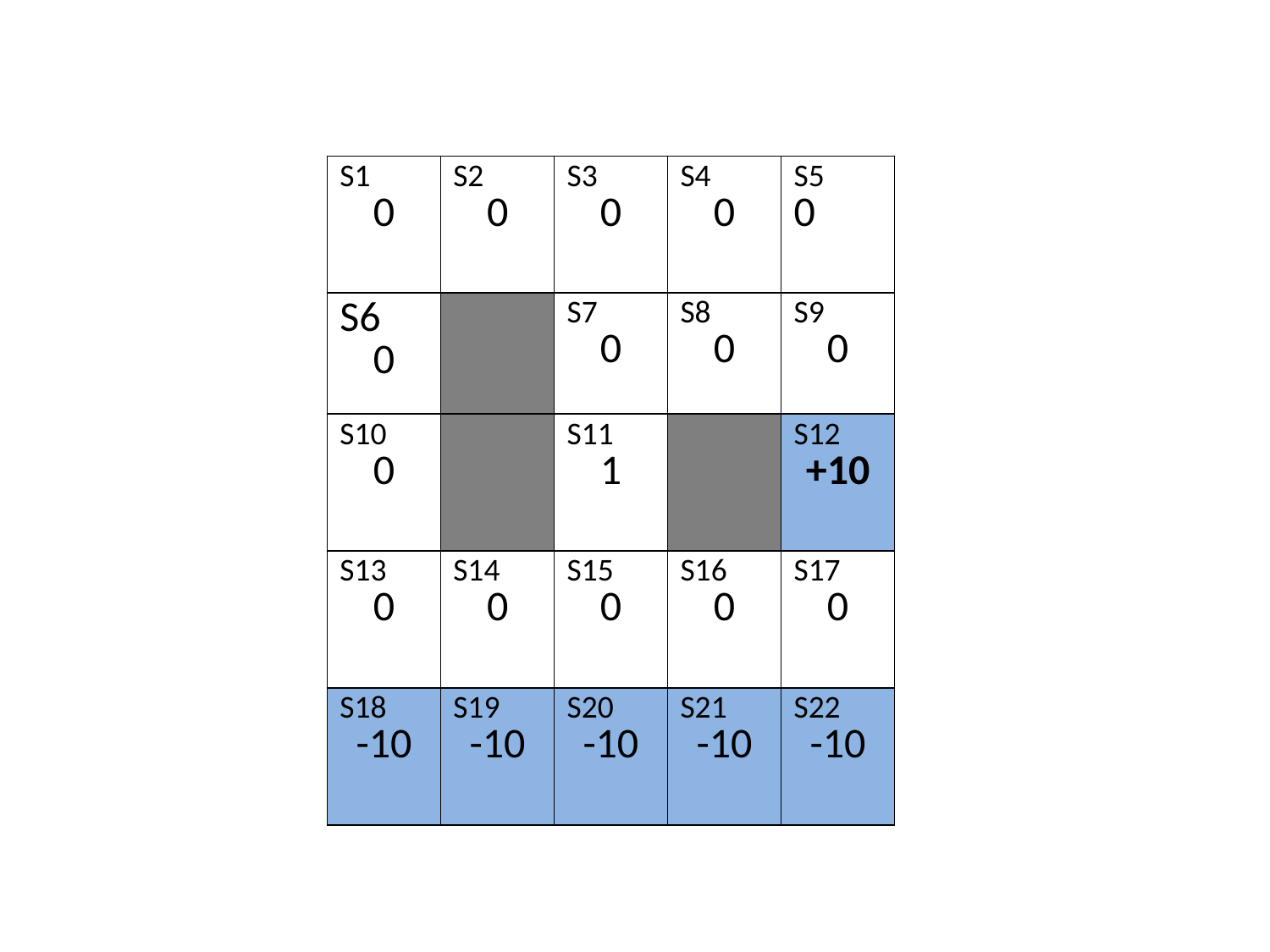

| S1 0 | S2 0 | S3 0 | S4 0 | S5 0 |
| --- | --- | --- | --- | --- |
| S6 0 |  | S7 0 | S8 0 | S9 0 |
| S10 0 |  | S11 1 |  | S12 +10 |
| S13 0 | S14 0 | S15 0 | S16 0 | S17 0 |
| S18 -10 | S19 -10 | S20 -10 | S21 -10 | S22 -10 |